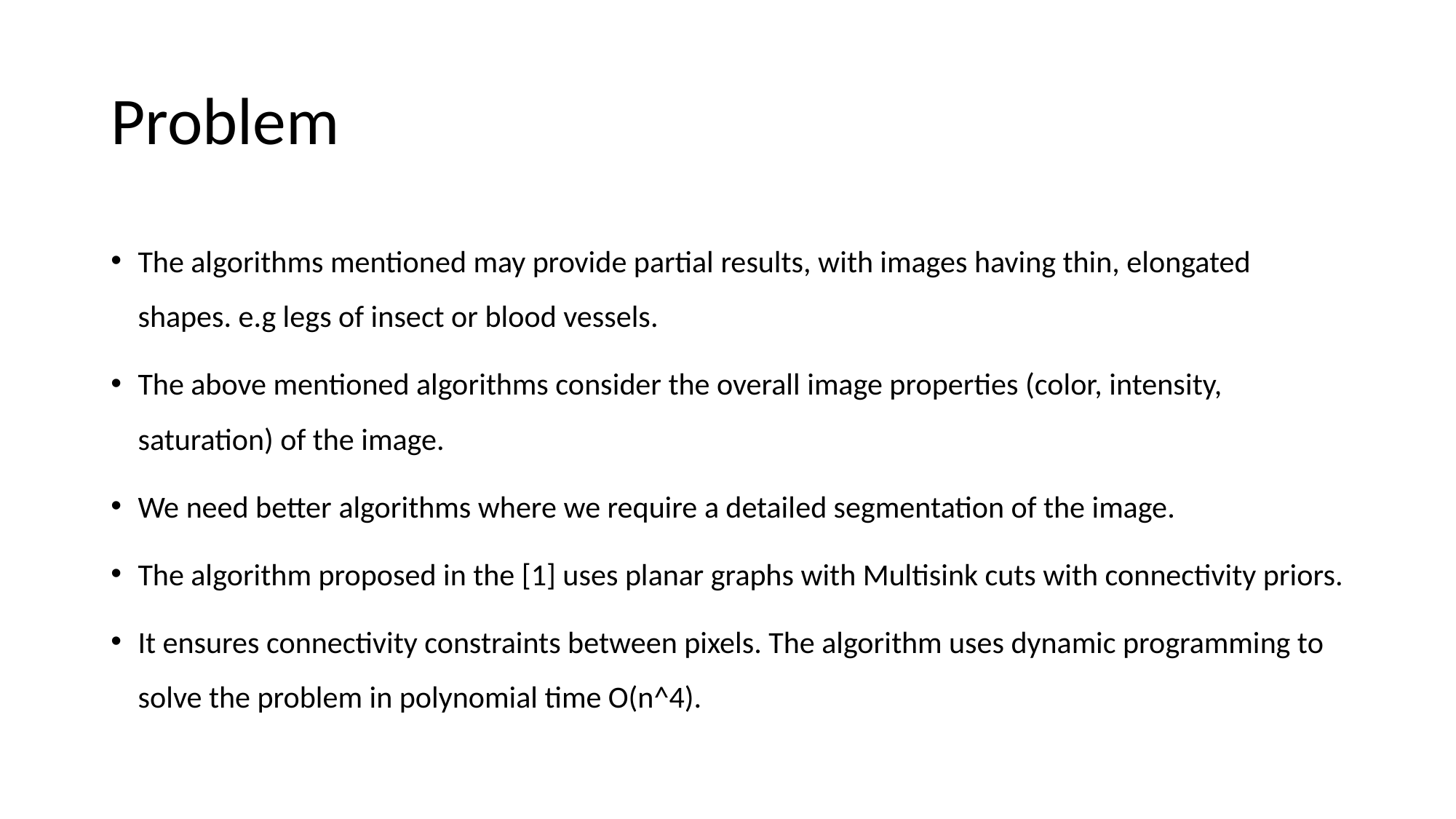

# Problem
The algorithms mentioned may provide partial results, with images having thin, elongated shapes. e.g legs of insect or blood vessels.
The above mentioned algorithms consider the overall image properties (color, intensity, saturation) of the image.
We need better algorithms where we require a detailed segmentation of the image.
The algorithm proposed in the [1] uses planar graphs with Multisink cuts with connectivity priors.
It ensures connectivity constraints between pixels. The algorithm uses dynamic programming to solve the problem in polynomial time O(n^4).